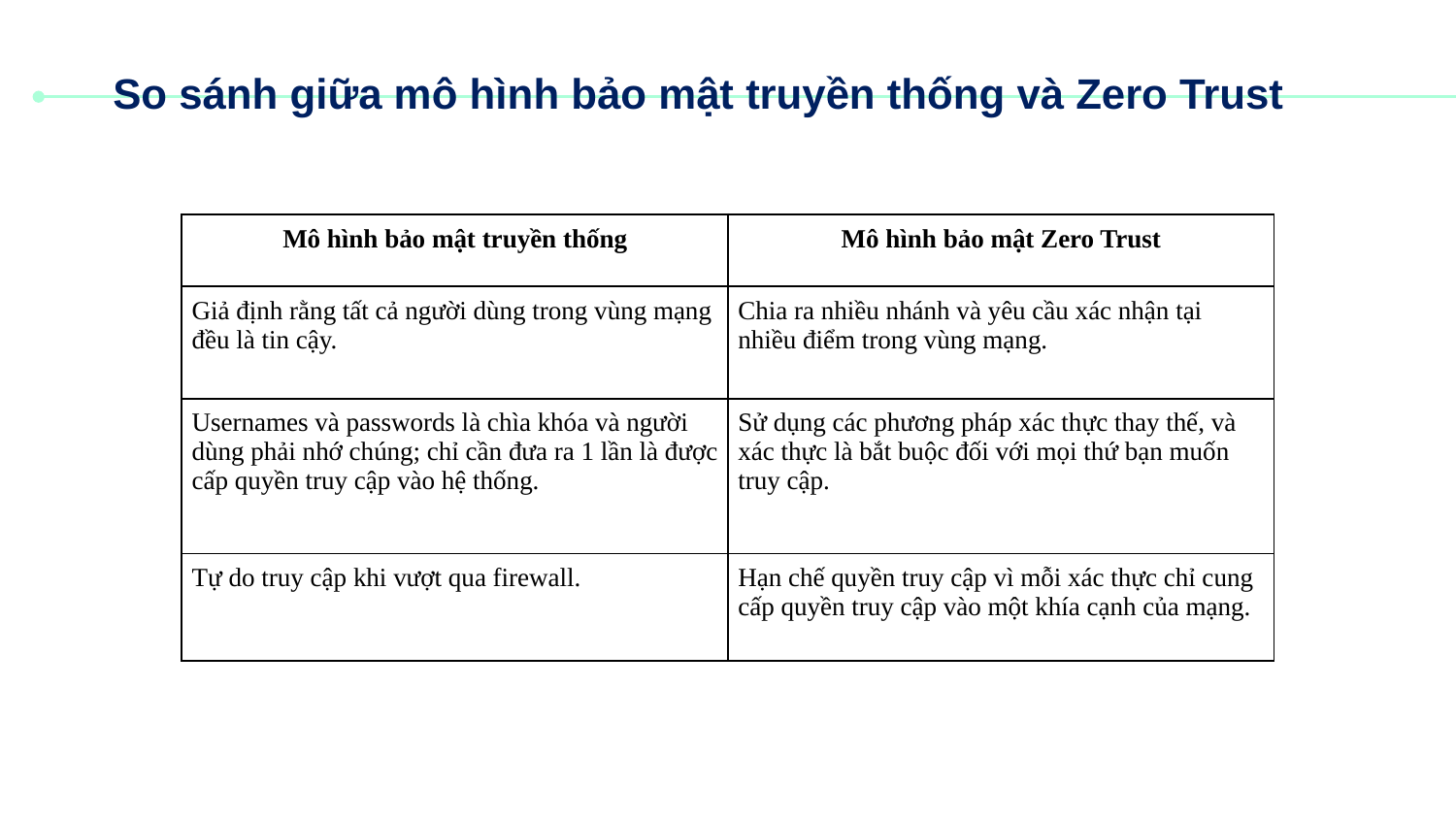

# So sánh giữa mô hình bảo mật truyền thống và Zero Trust
| Mô hình bảo mật truyền thống | Mô hình bảo mật Zero Trust |
| --- | --- |
| Giả định rằng tất cả người dùng trong vùng mạng đều là tin cậy. | Chia ra nhiều nhánh và yêu cầu xác nhận tại nhiều điểm trong vùng mạng. |
| Usernames và passwords là chìa khóa và người dùng phải nhớ chúng; chỉ cần đưa ra 1 lần là được cấp quyền truy cập vào hệ thống. | Sử dụng các phương pháp xác thực thay thế, và xác thực là bắt buộc đối với mọi thứ bạn muốn truy cập. |
| Tự do truy cập khi vượt qua firewall. | Hạn chế quyền truy cập vì mỗi xác thực chỉ cung cấp quyền truy cập vào một khía cạnh của mạng. |